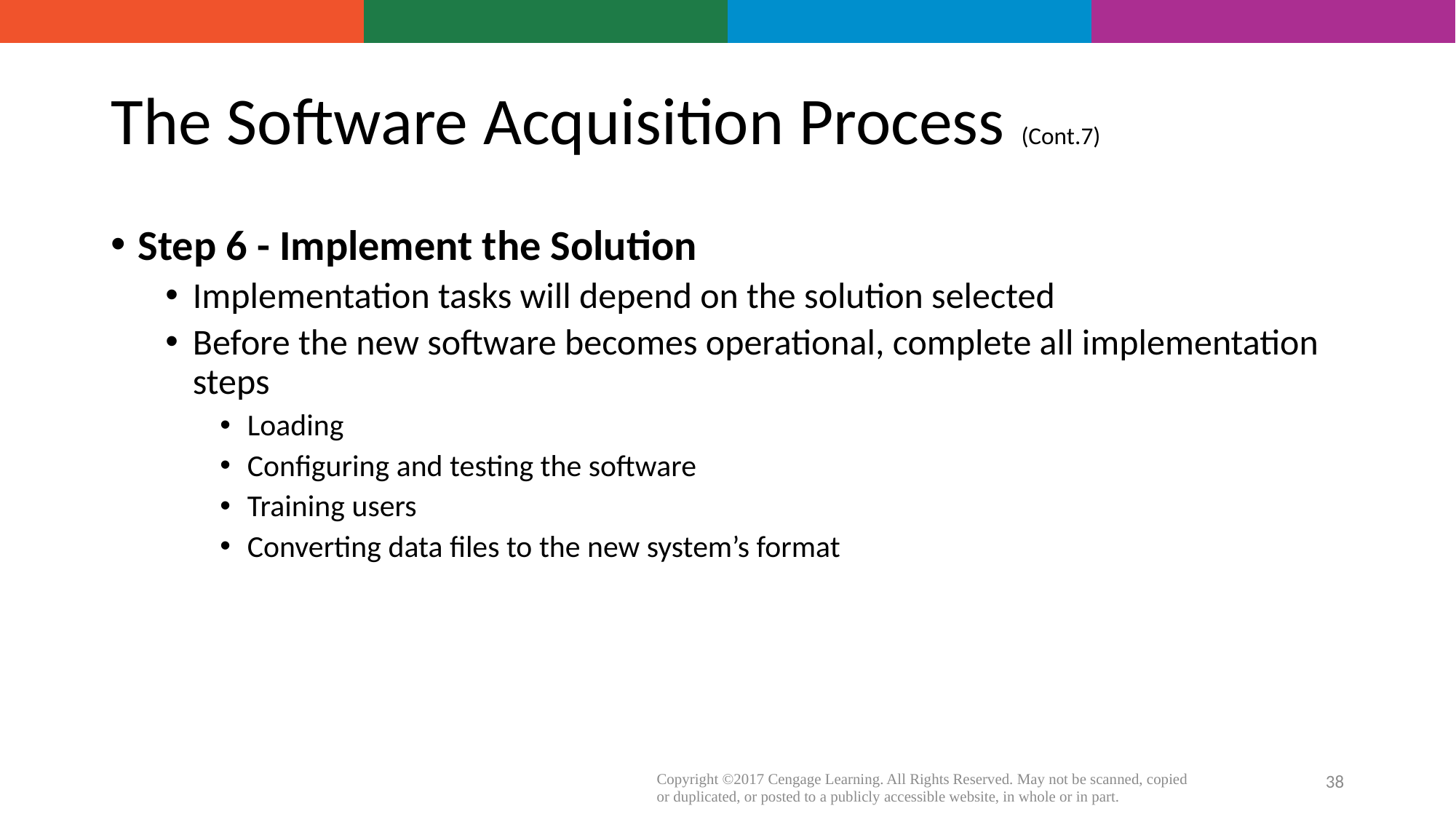

# The Software Acquisition Process (Cont.7)
Step 6 - Implement the Solution
Implementation tasks will depend on the solution selected
Before the new software becomes operational, complete all implementation steps
Loading
Configuring and testing the software
Training users
Converting data files to the new system’s format
38
Copyright ©2017 Cengage Learning. All Rights Reserved. May not be scanned, copied or duplicated, or posted to a publicly accessible website, in whole or in part.